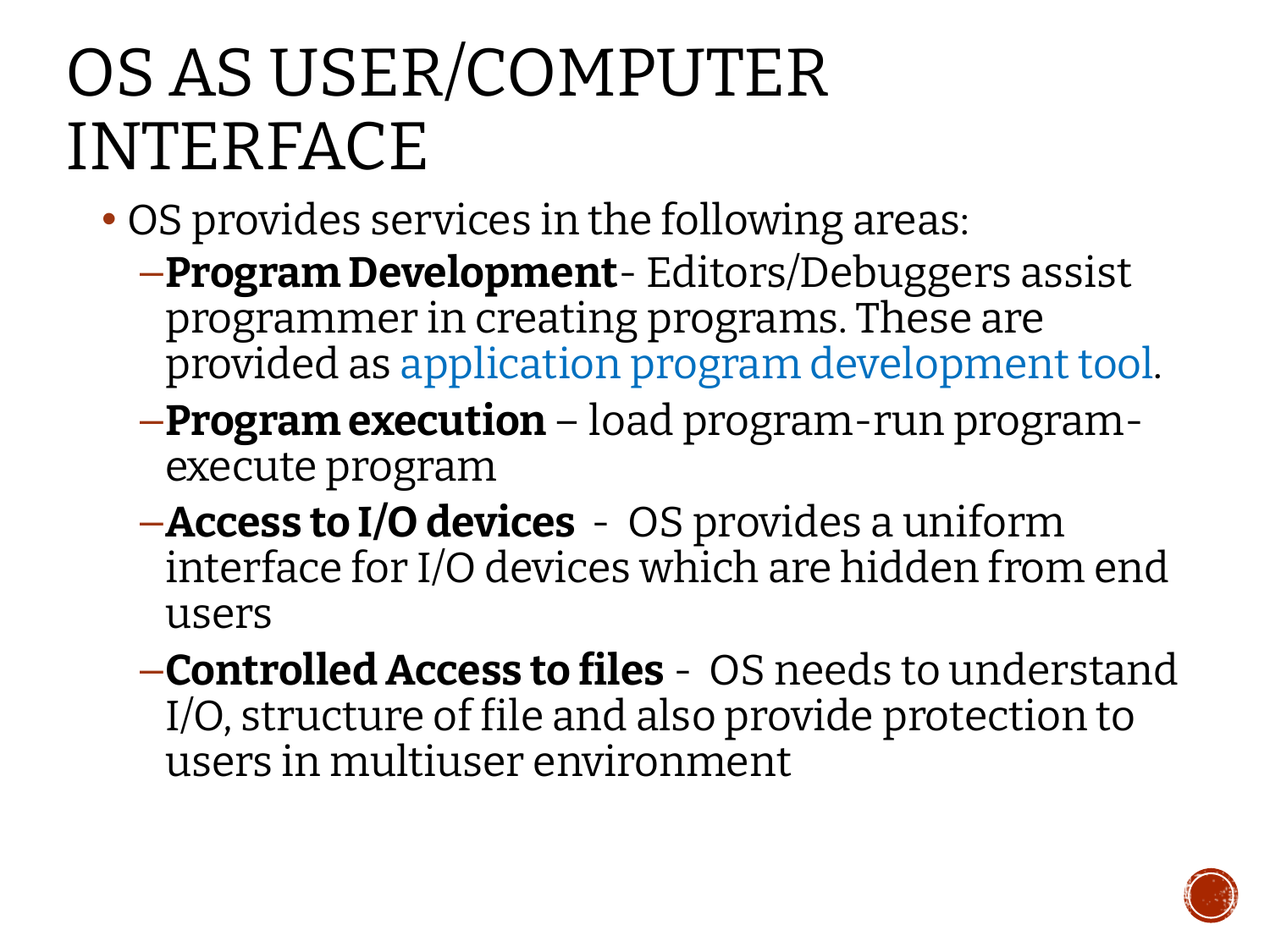

OS AS USER/COMPUTER INTERFACE
OS provides services in the following areas:
Program Development- Editors/Debuggers assist programmer in creating programs. These are provided as application program development tool.
Program execution – load program-run program-execute program
Access to I/O devices  -  OS provides a uniform interface for I/O devices which are hidden from end users
Controlled Access to files -  OS needs to understand I/O, structure of file and also provide protection to users in multiuser environment